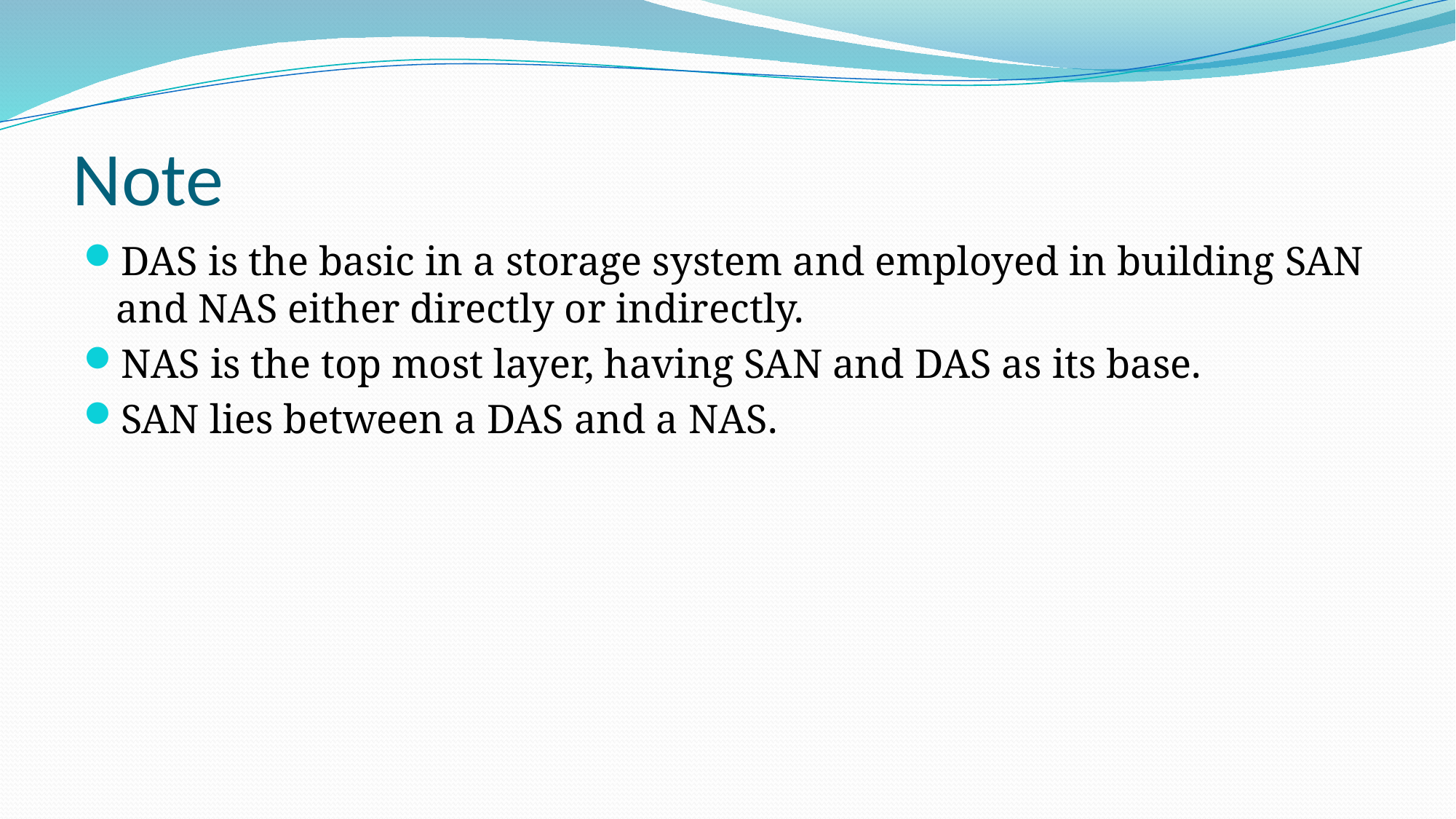

# Note
DAS is the basic in a storage system and employed in building SAN and NAS either directly or indirectly.
NAS is the top most layer, having SAN and DAS as its base.
SAN lies between a DAS and a NAS.